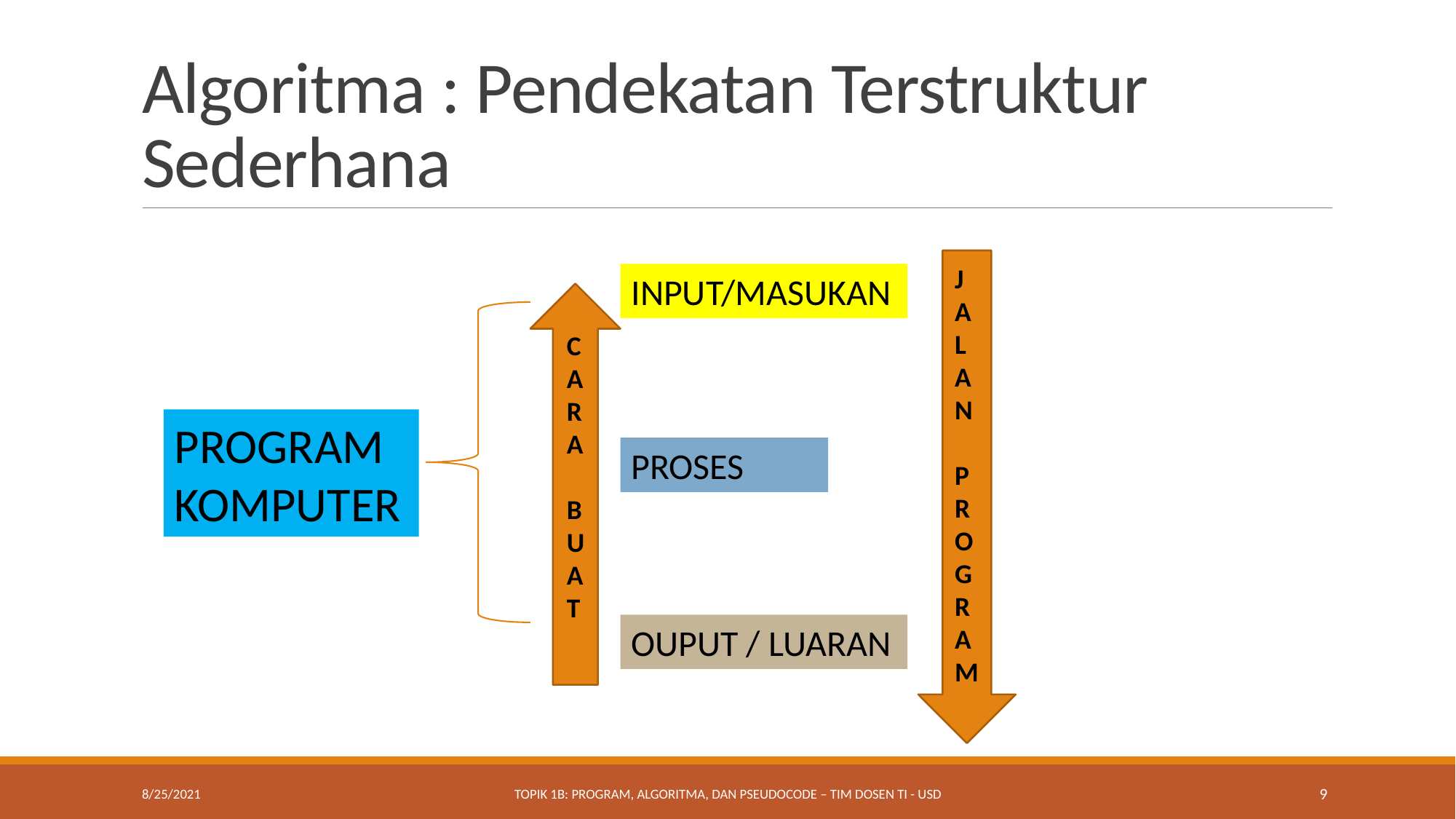

# Algoritma : Pendekatan Terstruktur Sederhana

J
A
L
A
N

P
R
O
G
R
A
M
INPUT/MASUKAN

C
A
R
A

B
U
A
T
PROGRAM KOMPUTER
PROSES
OUPUT / LUARAN
8/25/2021
Topik 1B: Program, Algoritma, dan Pseudocode – Tim Dosen TI - USD
9